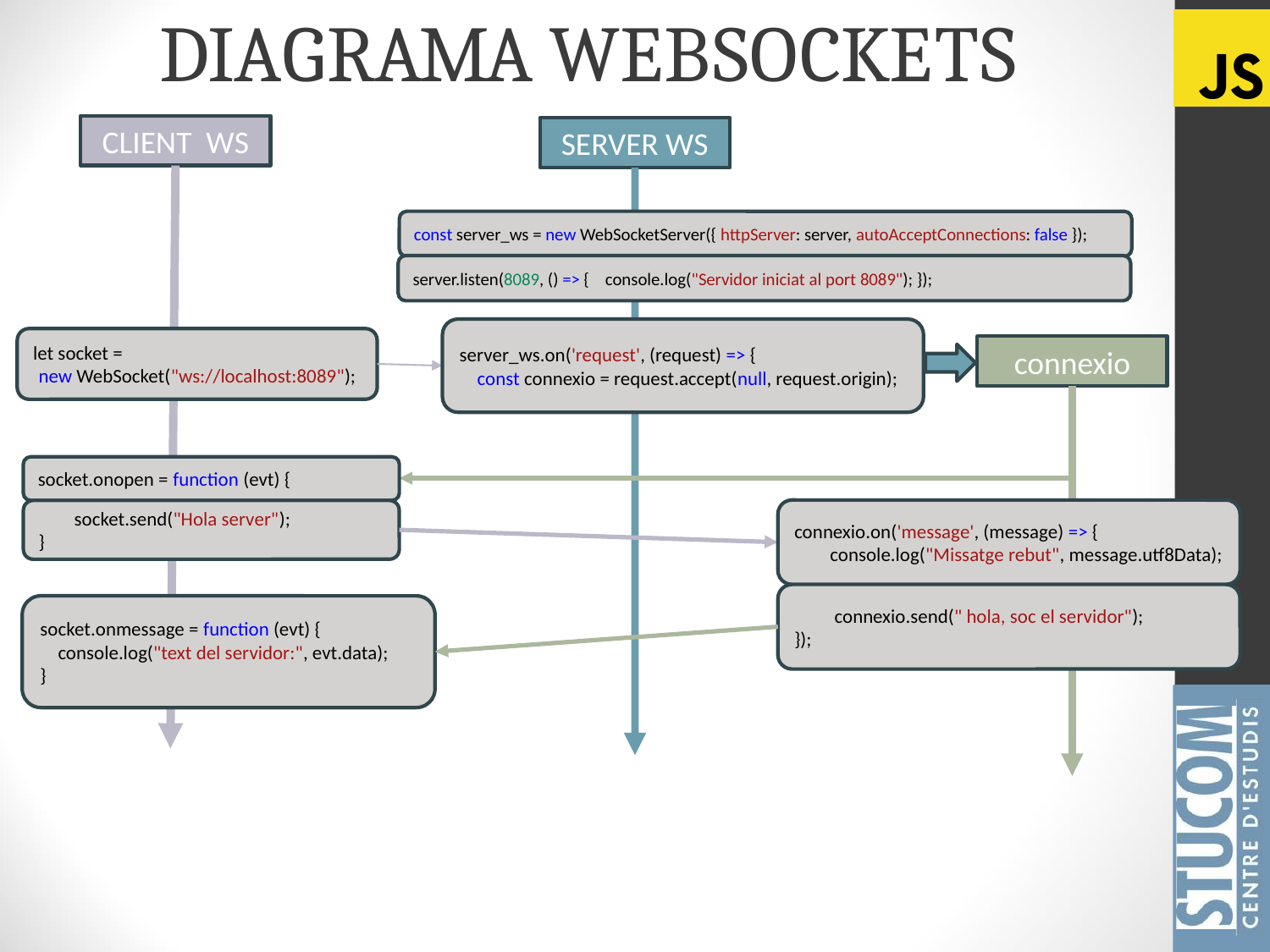

# DIAGRAMA WEBSOCKETS
CLIENT  WS
SERVER WS
const server_ws = new WebSocketServer({ httpServer: server, autoAcceptConnections: false });
server.listen(8089, () => {    console.log("Servidor iniciat al port 8089"); });
server_ws.on('request', (request) => {
    const connexio = request.accept(null, request.origin);
let socket =
new WebSocket("ws://localhost:8089");
connexio

socket.onopen = function (evt) {
connexio.on('message', (message) => {
        console.log("Missatge rebut", message.utf8Data);
        socket.send("Hola server");
}
         connexio.send(" hola, soc el servidor");
});
socket.onmessage = function (evt) {
    console.log("text del servidor:", evt.data);
}